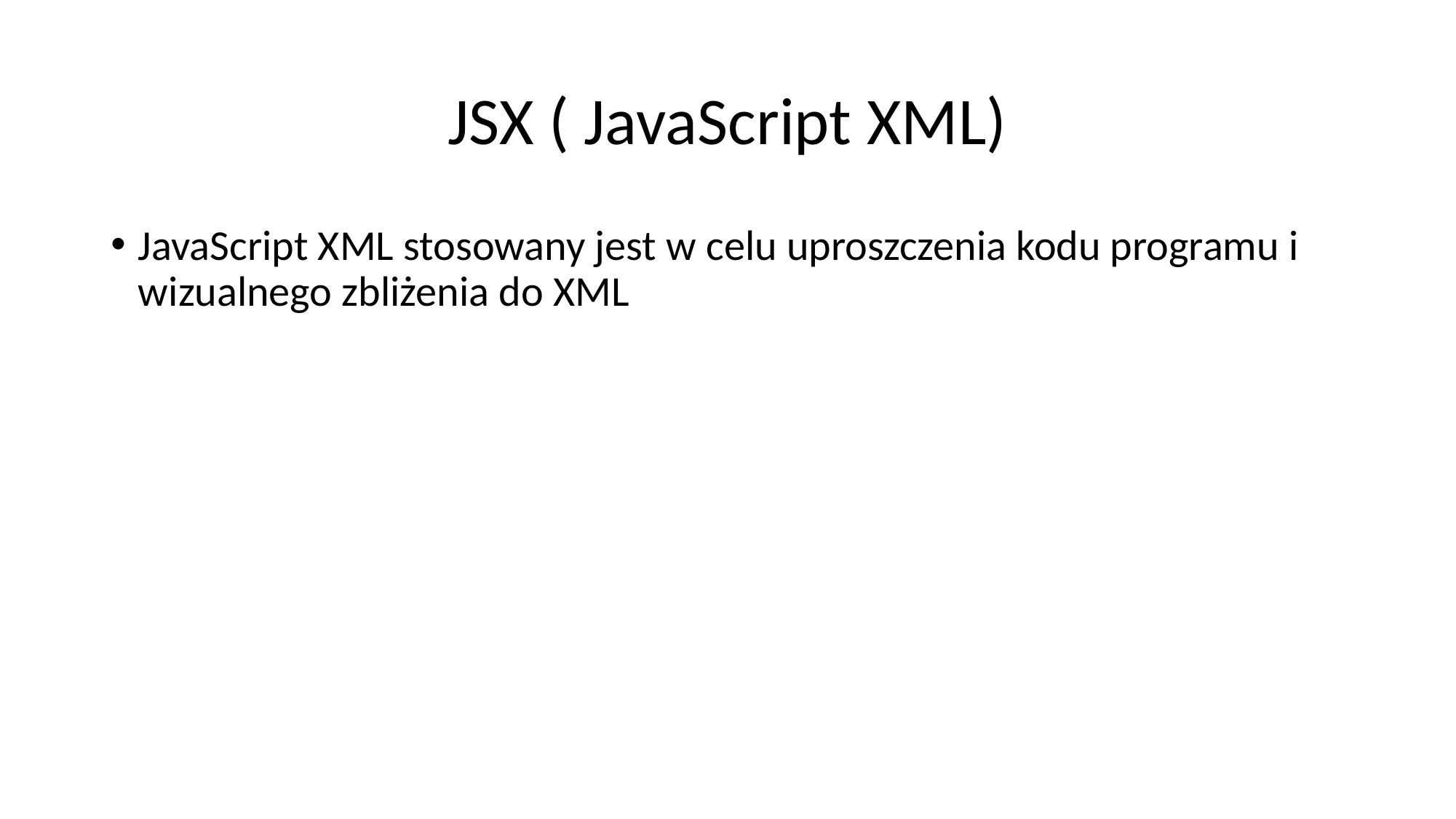

# JSX ( JavaScript XML)
JavaScript XML stosowany jest w celu uproszczenia kodu programu i wizualnego zbliżenia do XML